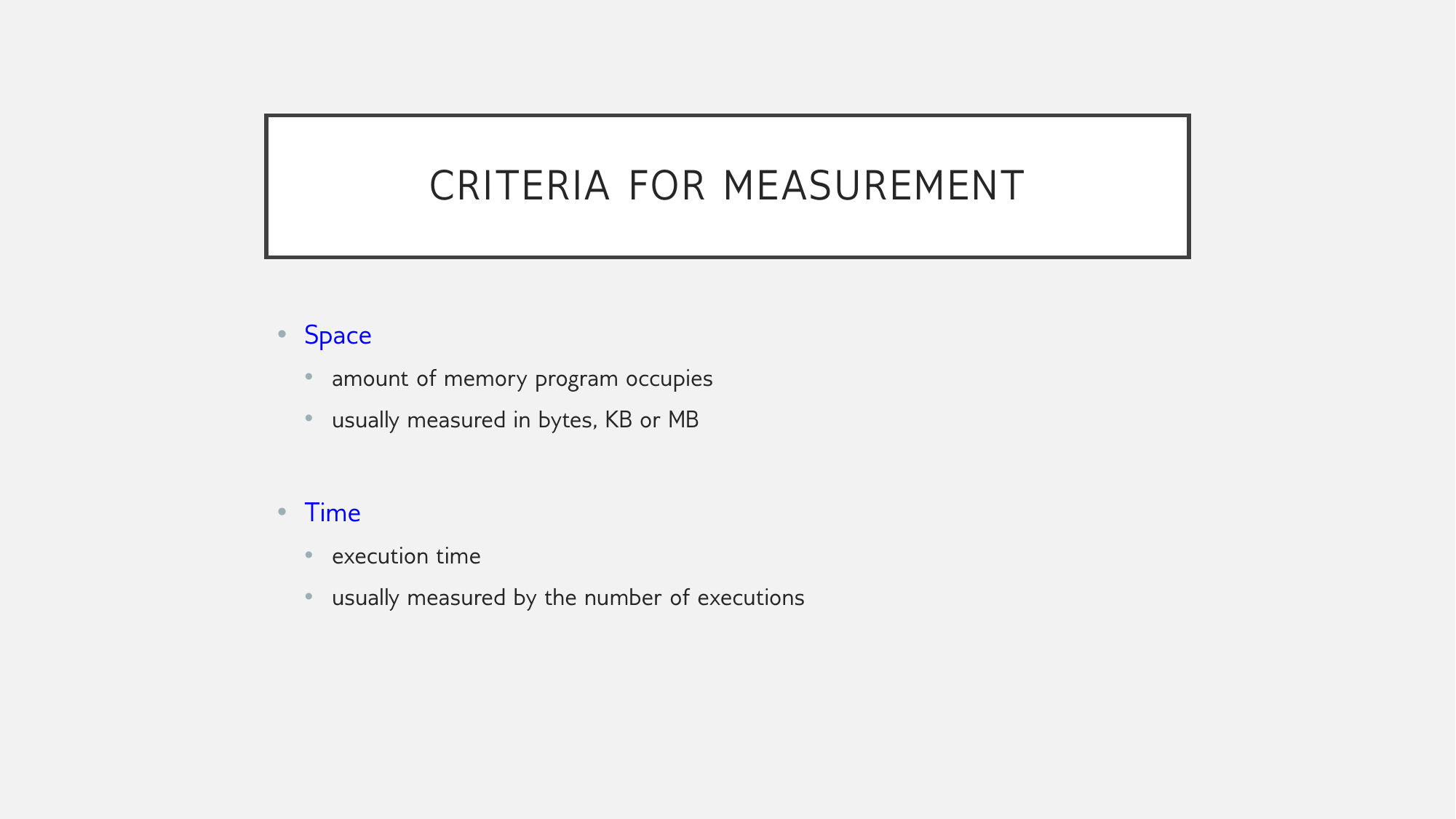

# Criteria for Measurement
Space
amount of memory program occupies
usually measured in bytes, KB or MB

Time
execution time
usually measured by the number of executions